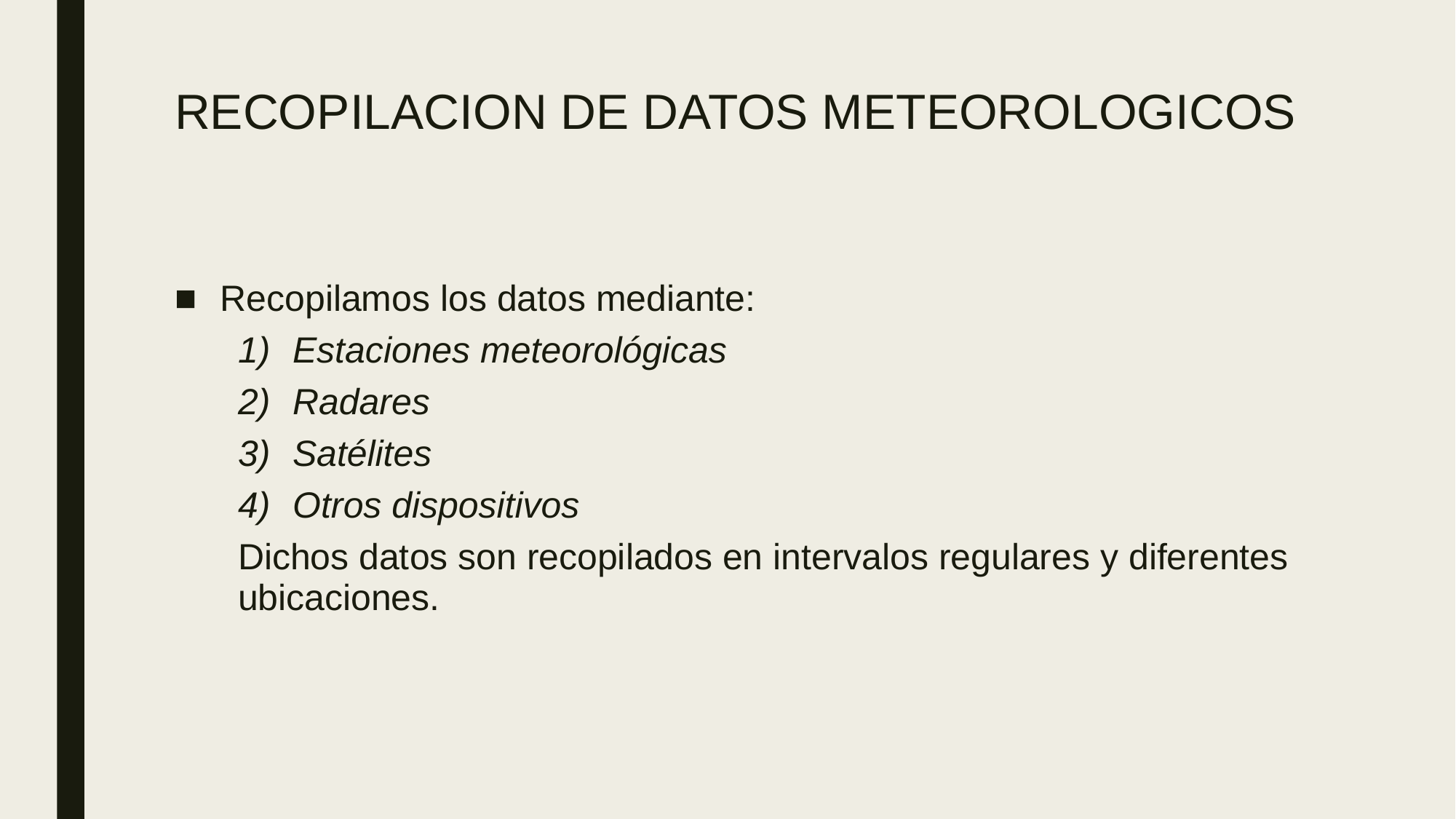

# RECOPILACION DE DATOS METEOROLOGICOS
Recopilamos los datos mediante:
Estaciones meteorológicas
Radares
Satélites
Otros dispositivos
Dichos datos son recopilados en intervalos regulares y diferentes ubicaciones.